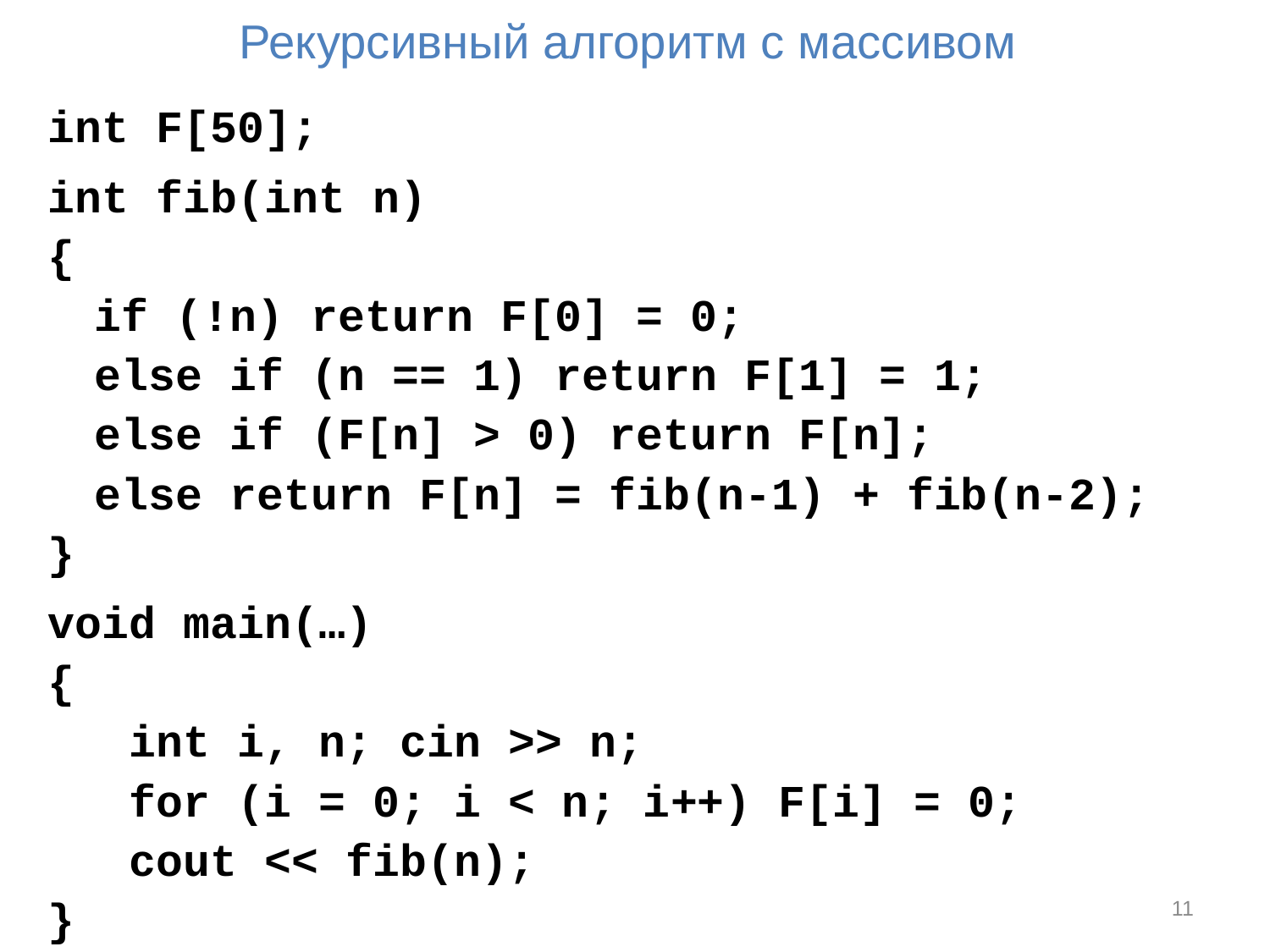

# Рекурсивный алгоритм с массивом
int F[50];
int fib(int n)
{
	if (!n) return F[0] = 0;
	else if (n == 1) return F[1] = 1;
	else if (F[n] > 0) return F[n];
	else return F[n] = fib(n-1) + fib(n-2);
}
void main(…)
{
   int i, n; cin >> n;
   for (i = 0; i < n; i++) F[i] = 0;
   cout << fib(n);
}
11